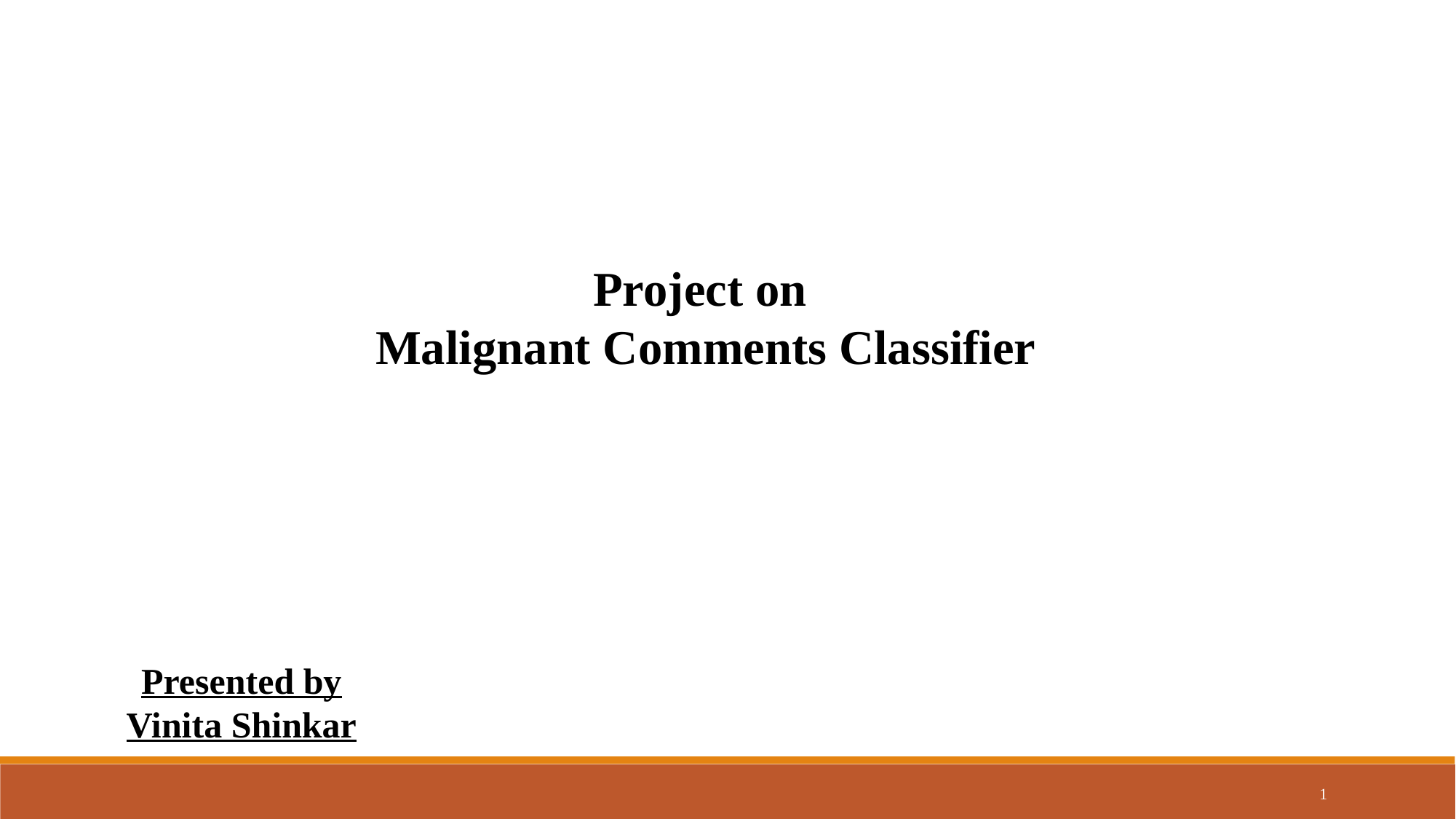

Project on
Malignant Comments Classifier
Presented by
Vinita Shinkar
1